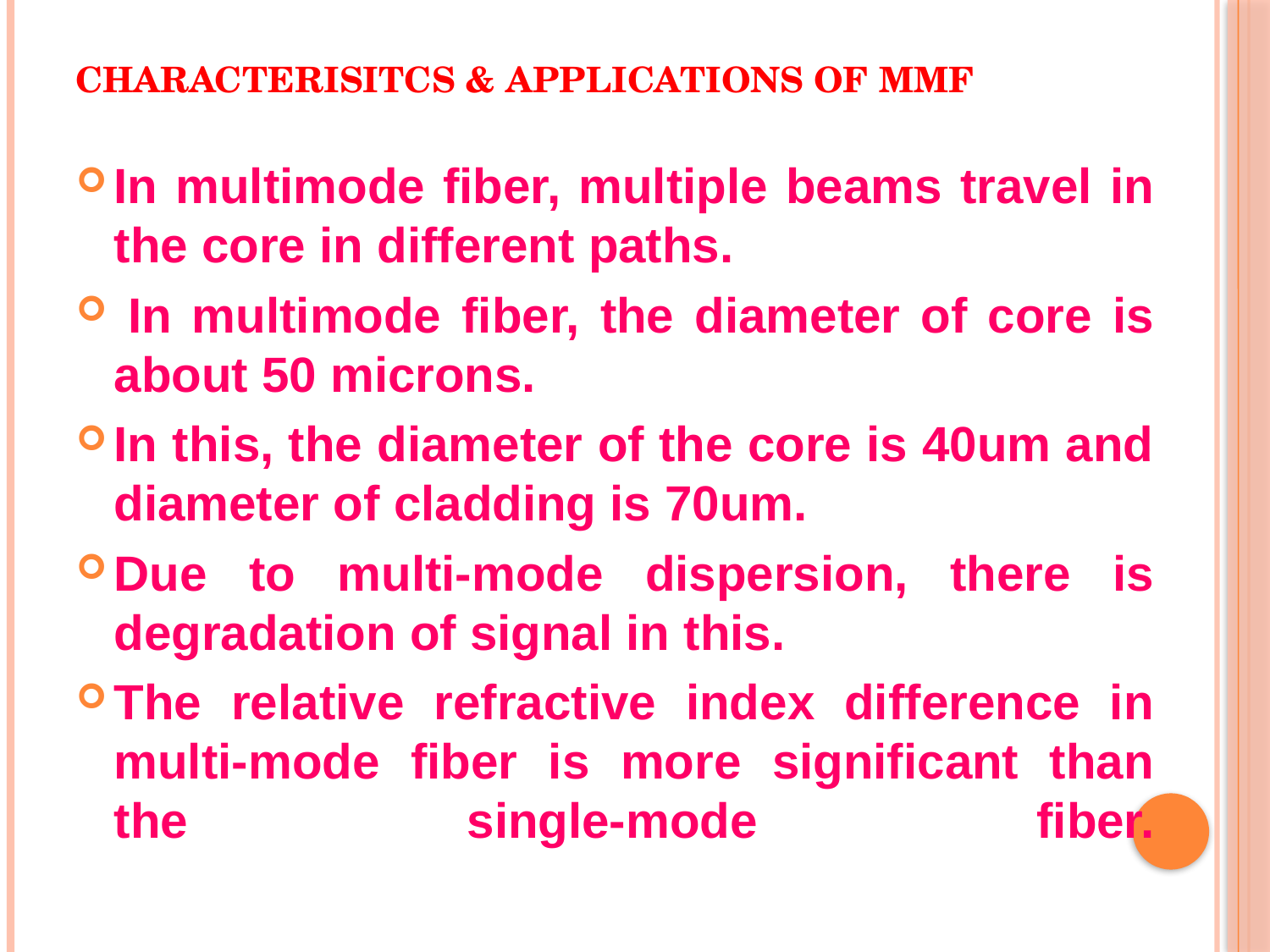

# CHARACTERISITCS & APPLICATIONS OF MMF
In multimode fiber, multiple beams travel in the core in different paths.
 In multimode fiber, the diameter of core is about 50 microns.
In this, the diameter of the core is 40um and diameter of cladding is 70um.
Due to multi-mode dispersion, there is degradation of signal in this.
The relative refractive index difference in multi-mode fiber is more significant than the single-mode fiber.